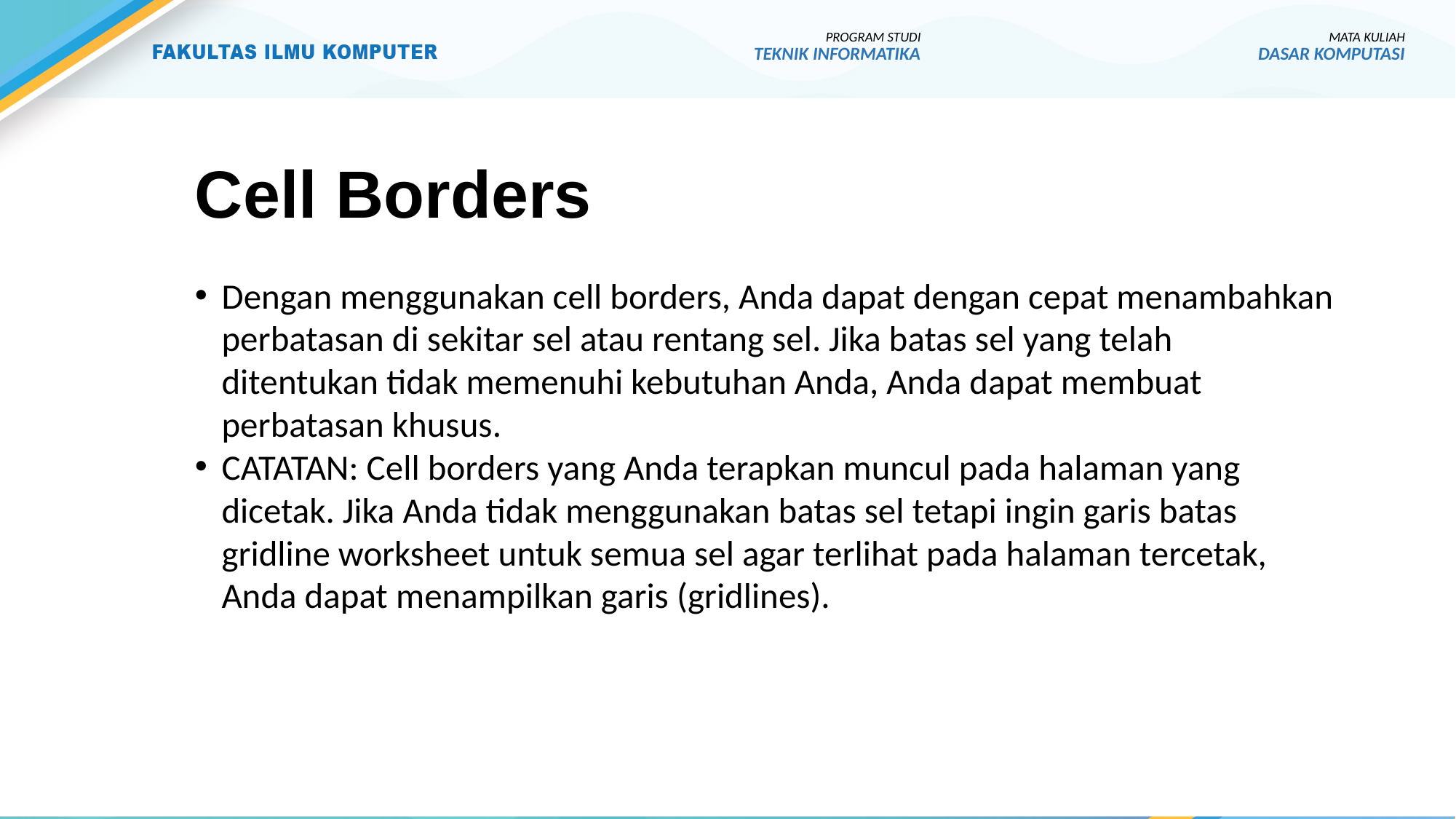

PROGRAM STUDI
TEKNIK INFORMATIKA
MATA KULIAH
DASAR KOMPUTASI

# Cell Borders
Dengan menggunakan cell borders, Anda dapat dengan cepat menambahkan perbatasan di sekitar sel atau rentang sel. Jika batas sel yang telah ditentukan tidak memenuhi kebutuhan Anda, Anda dapat membuat perbatasan khusus.
CATATAN: Cell borders yang Anda terapkan muncul pada halaman yang dicetak. Jika Anda tidak menggunakan batas sel tetapi ingin garis batas gridline worksheet untuk semua sel agar terlihat pada halaman tercetak, Anda dapat menampilkan garis (gridlines).